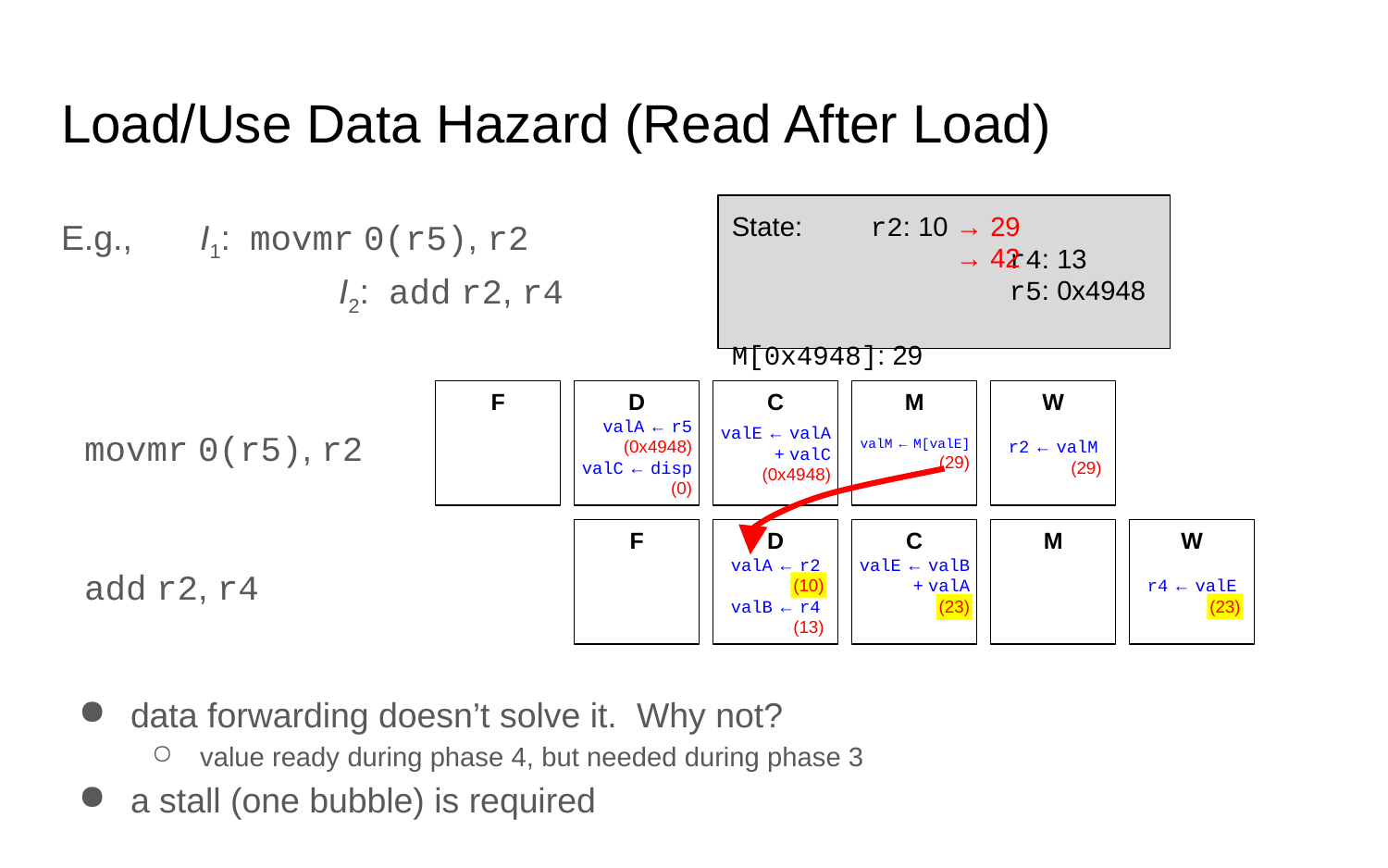

# Load/Use Data Hazard (Read After Load)
E.g.,	I1:  movmr 0(r5), r2
		I2:  add r2, r4
State:	r2: 10
		r4: 13
		r5: 0x4948
		M[0x4948]: 29
→ 29
→ 42

valA ← r5
 (0x4948)
valC ← disp
(0)

valE ← valA + valC
(0x4948)

valM ← M[valE]
(29)

F

D

C

M

W

r2 ← valM
 (29)
movmr 0(r5), r2

valE ← valB + valA
 (23)

F

D

valA ← r2
 (10)
valB ← r4
(13)
C

M

W

r4 ← valE
 (23)
add r2, r4

data forwarding doesn’t solve it.  Why not?
value ready during phase 4, but needed during phase 3
a stall (one bubble) is required